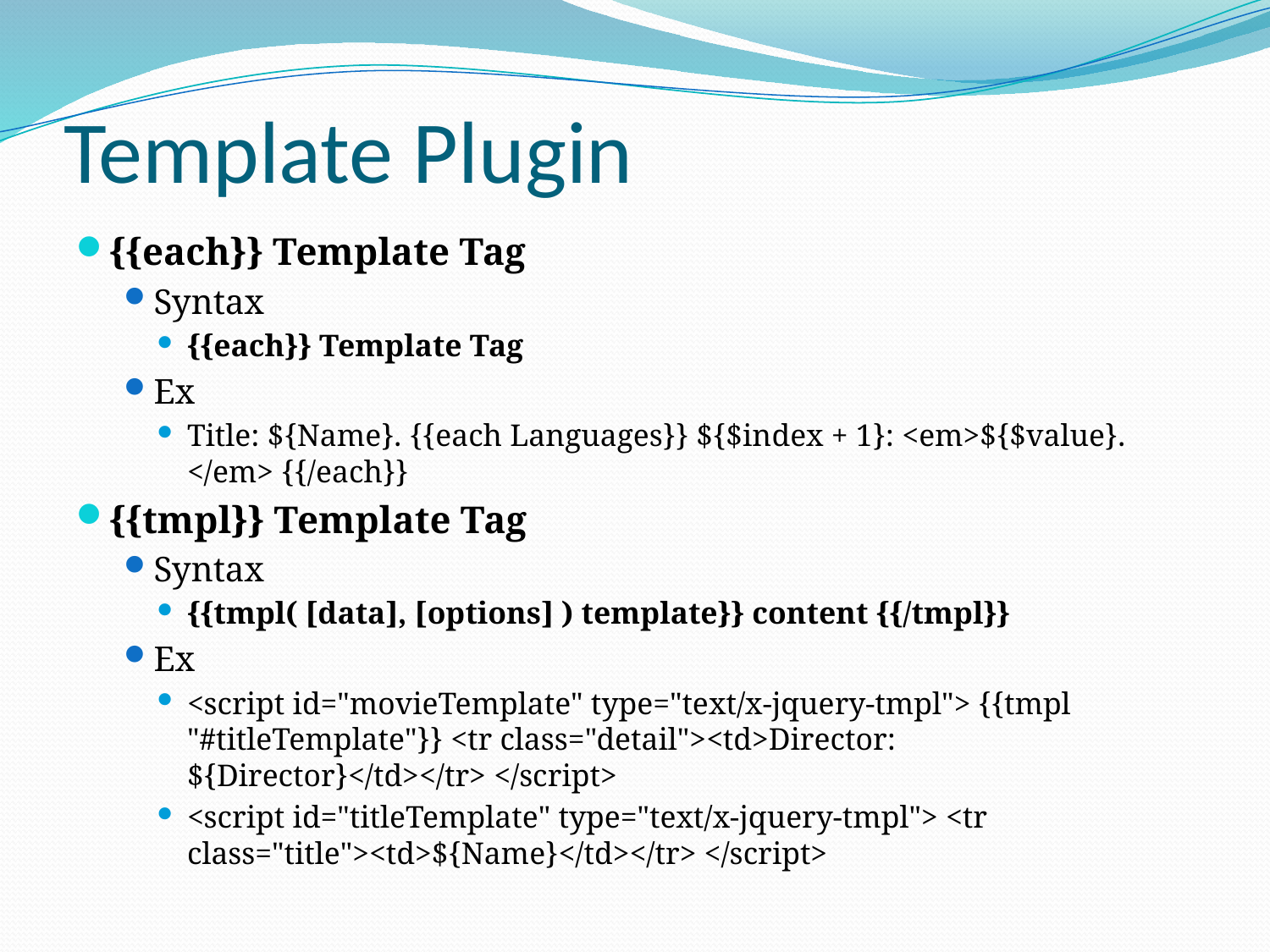

# Template Plugin
{{each}} Template Tag
Syntax
{{each}} Template Tag
Ex
Title: ${Name}. {{each Languages}} ${$index + 1}: <em>${$value}. </em> {{/each}}
{{tmpl}} Template Tag
Syntax
{{tmpl( [data], [options] ) template}} content {{/tmpl}}
Ex
<script id="movieTemplate" type="text/x-jquery-tmpl"> {{tmpl "#titleTemplate"}} <tr class="detail"><td>Director: ${Director}</td></tr> </script>
<script id="titleTemplate" type="text/x-jquery-tmpl"> <tr class="title"><td>${Name}</td></tr> </script>